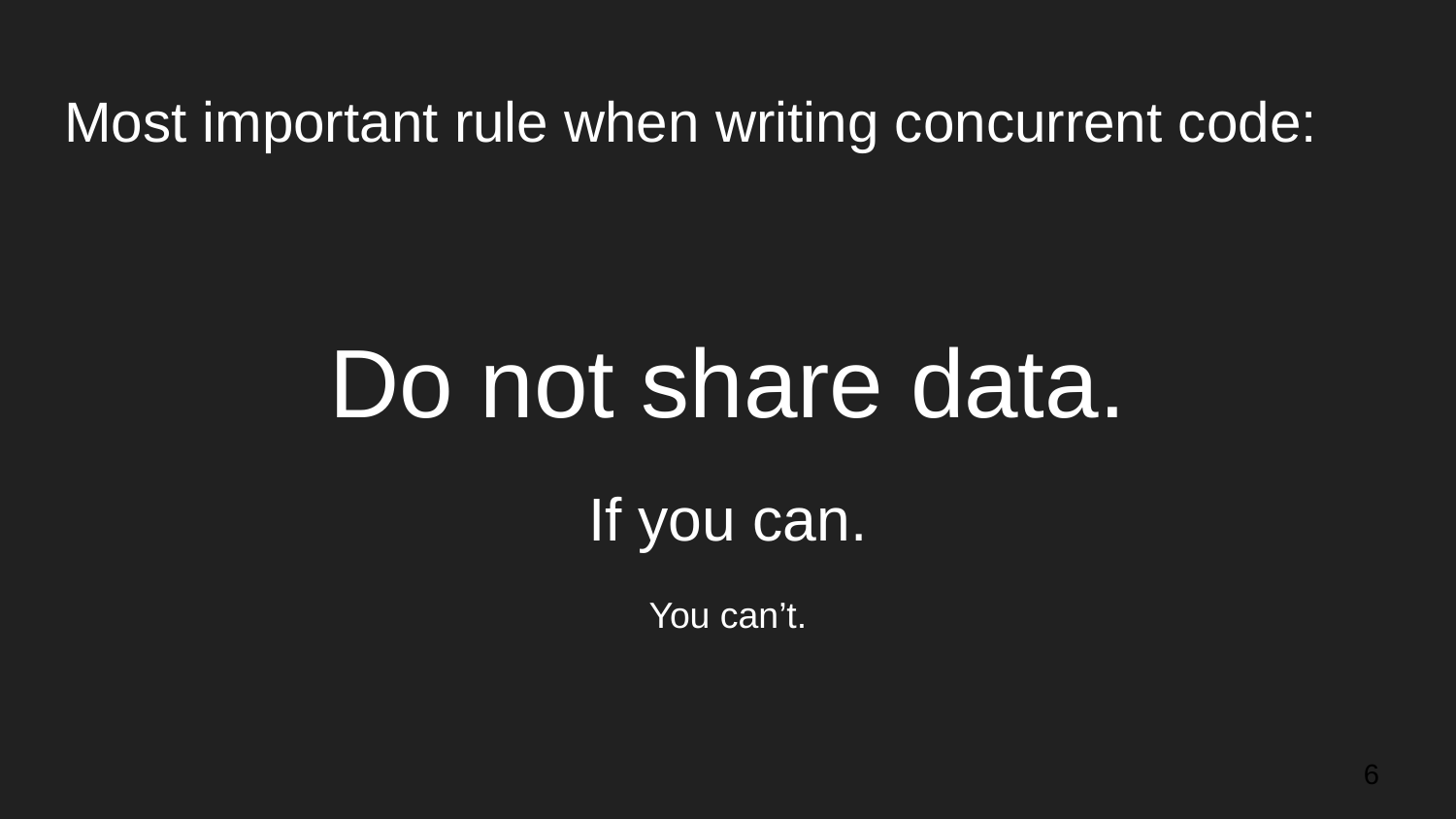

# Most important rule when writing concurrent code:

Do not share data.
If you can.
You can’t.

6